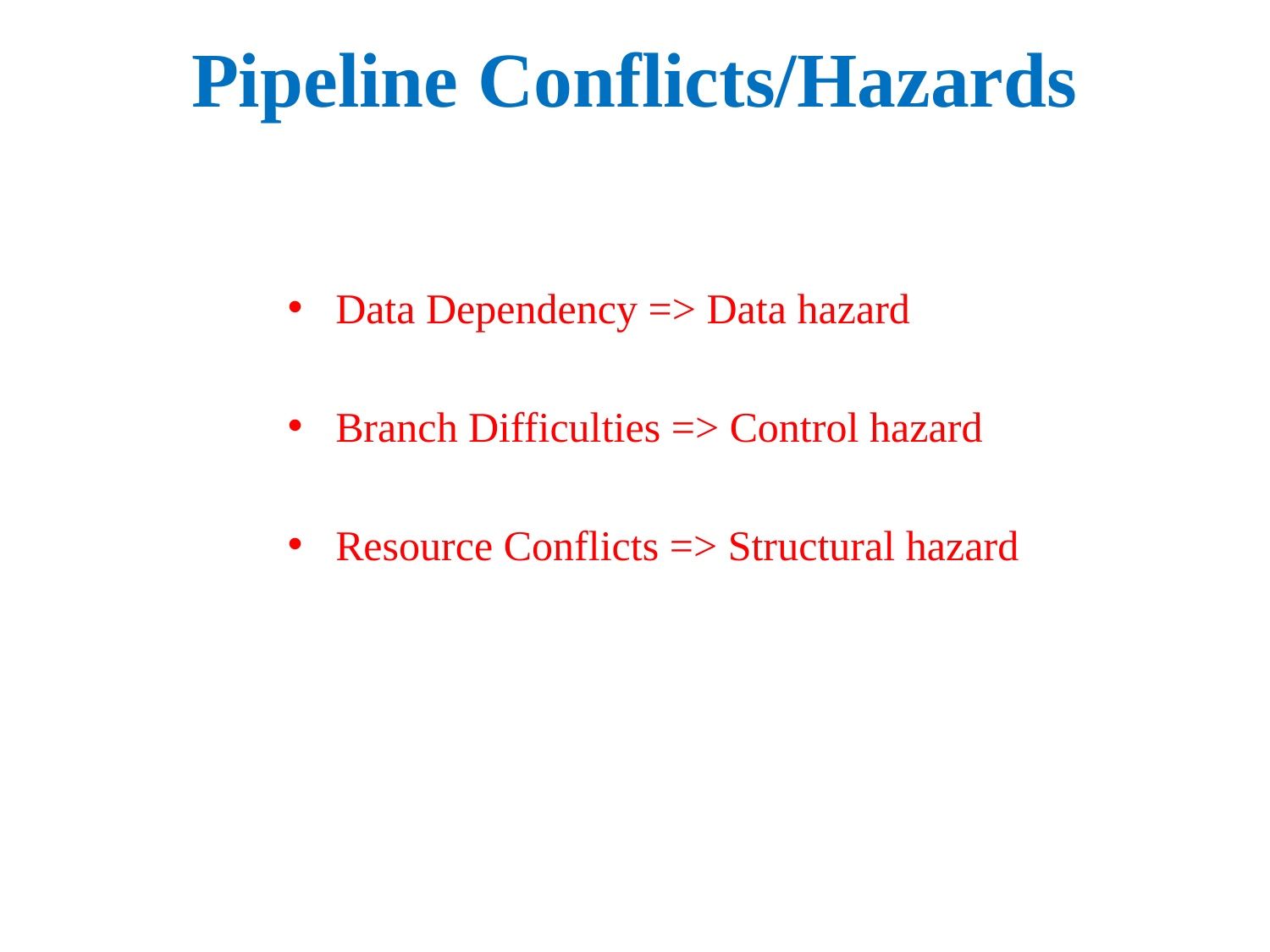

# Pipeline Conflicts/Hazards
Data Dependency => Data hazard

Branch Difficulties => Control hazard

Resource Conflicts => Structural hazard